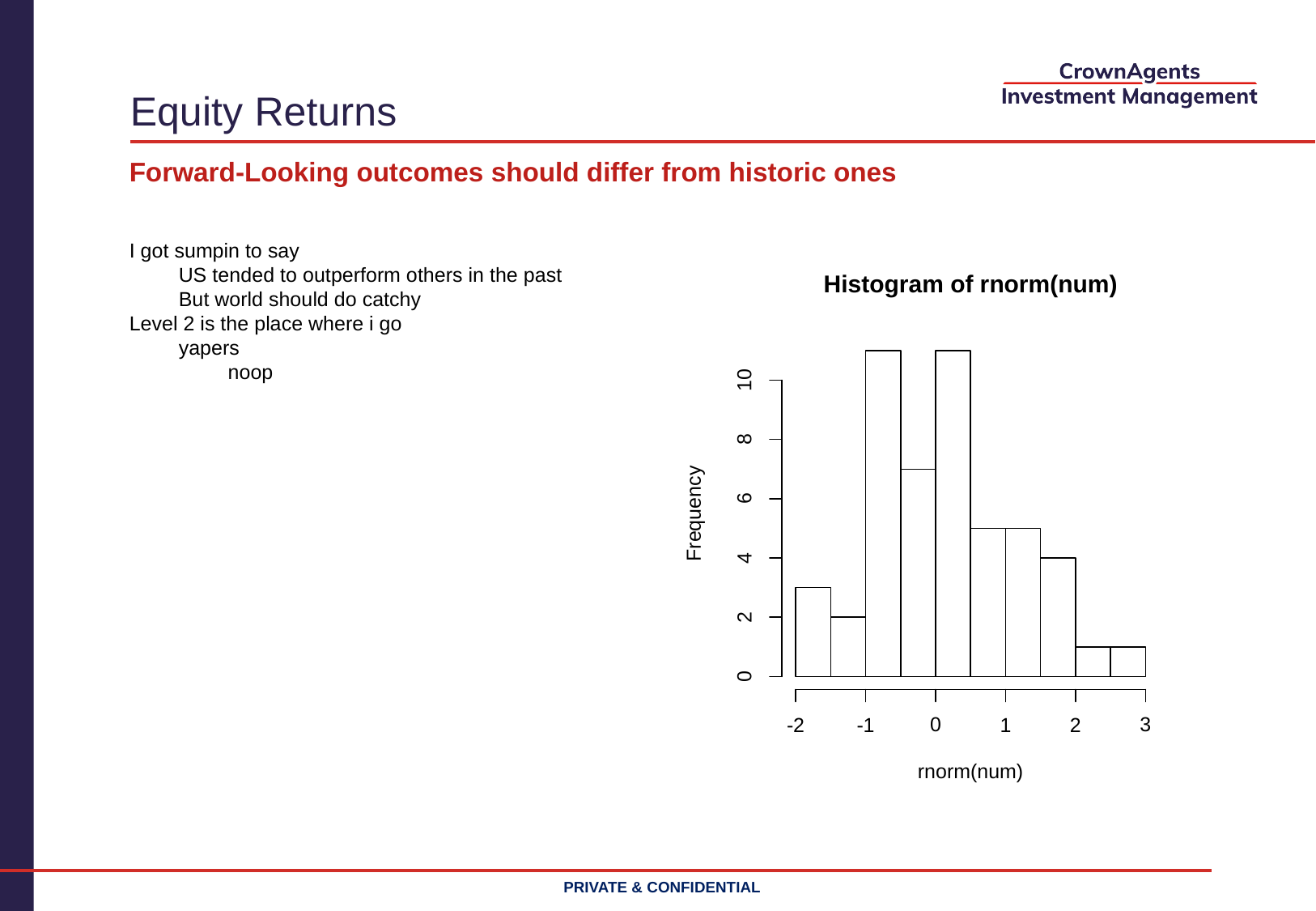

# Equity Returns
Forward-Looking outcomes should differ from historic ones
I got sumpin to say
US tended to outperform others in the past
But world should do catchy
Level 2 is the place where i go
yapers
noop

Histogram of rnorm(num)

10

8

6

Frequency

4

2

0

3
0
-2
-1
1
2
rnorm(num)